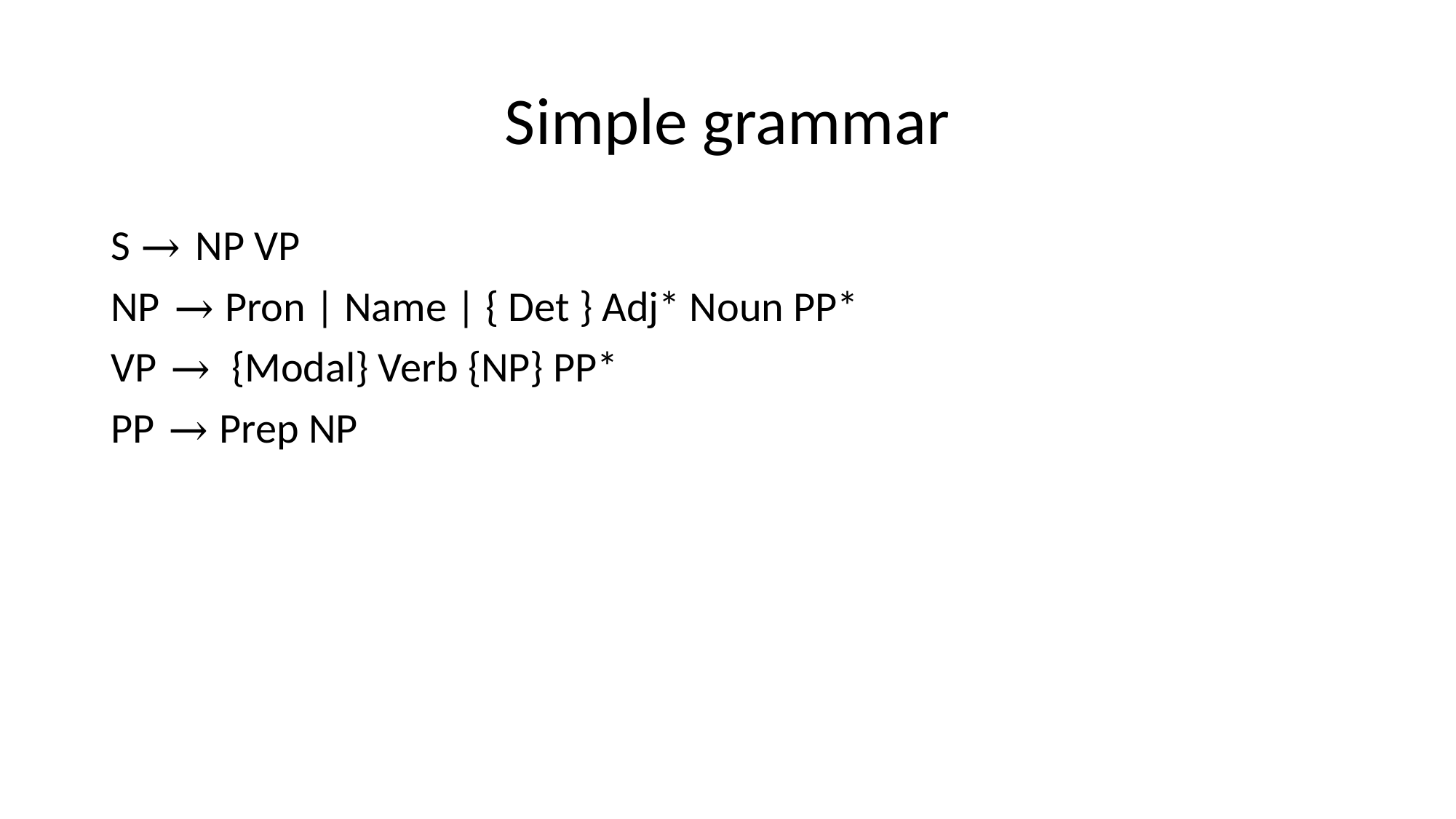

# Simple grammar
S → NP VP
NP → Pron | Name | { Det } Adj* Noun PP*
VP →  {Modal} Verb {NP} PP*
PP → Prep NP